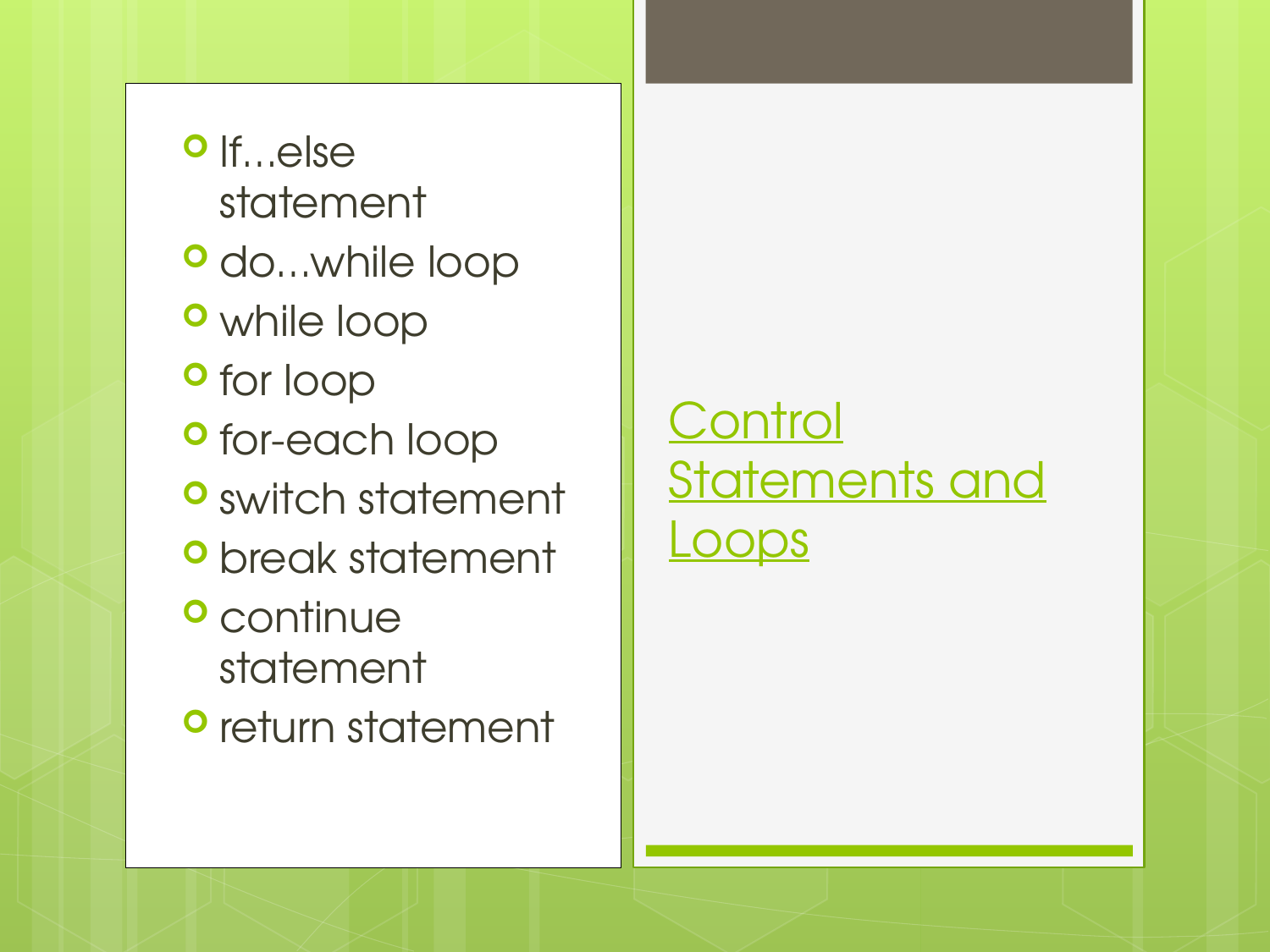

If…else statement
do…while loop
while loop
for loop
for-each loop
switch statement
break statement
continue statement
return statement
# Control Statements and Loops